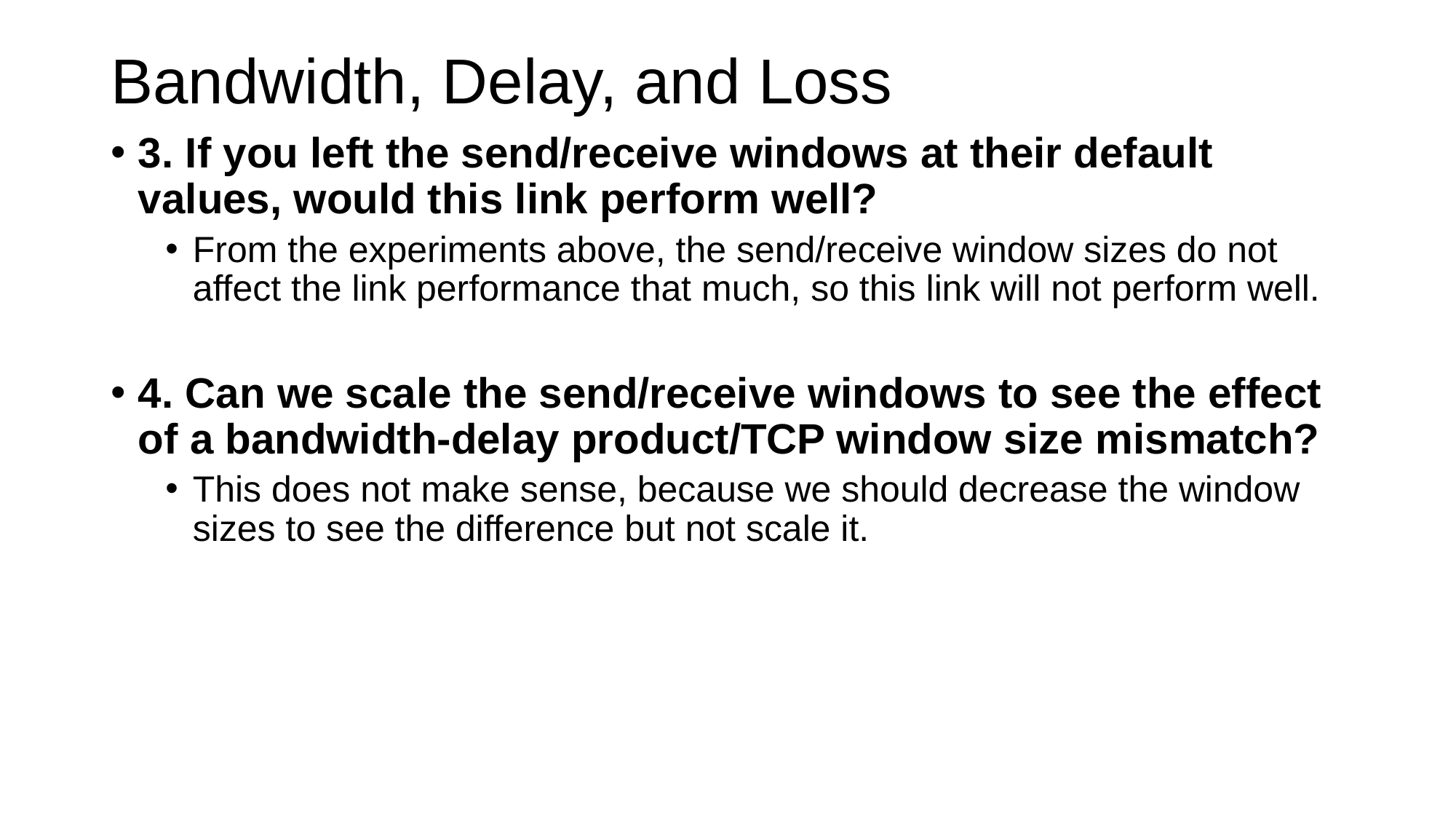

# Bandwidth, Delay, and Loss
3. If you left the send/receive windows at their default values, would this link perform well?
From the experiments above, the send/receive window sizes do not affect the link performance that much, so this link will not perform well.

4. Can we scale the send/receive windows to see the effect of a bandwidth-delay product/TCP window size mismatch?
This does not make sense, because we should decrease the window sizes to see the difference but not scale it.